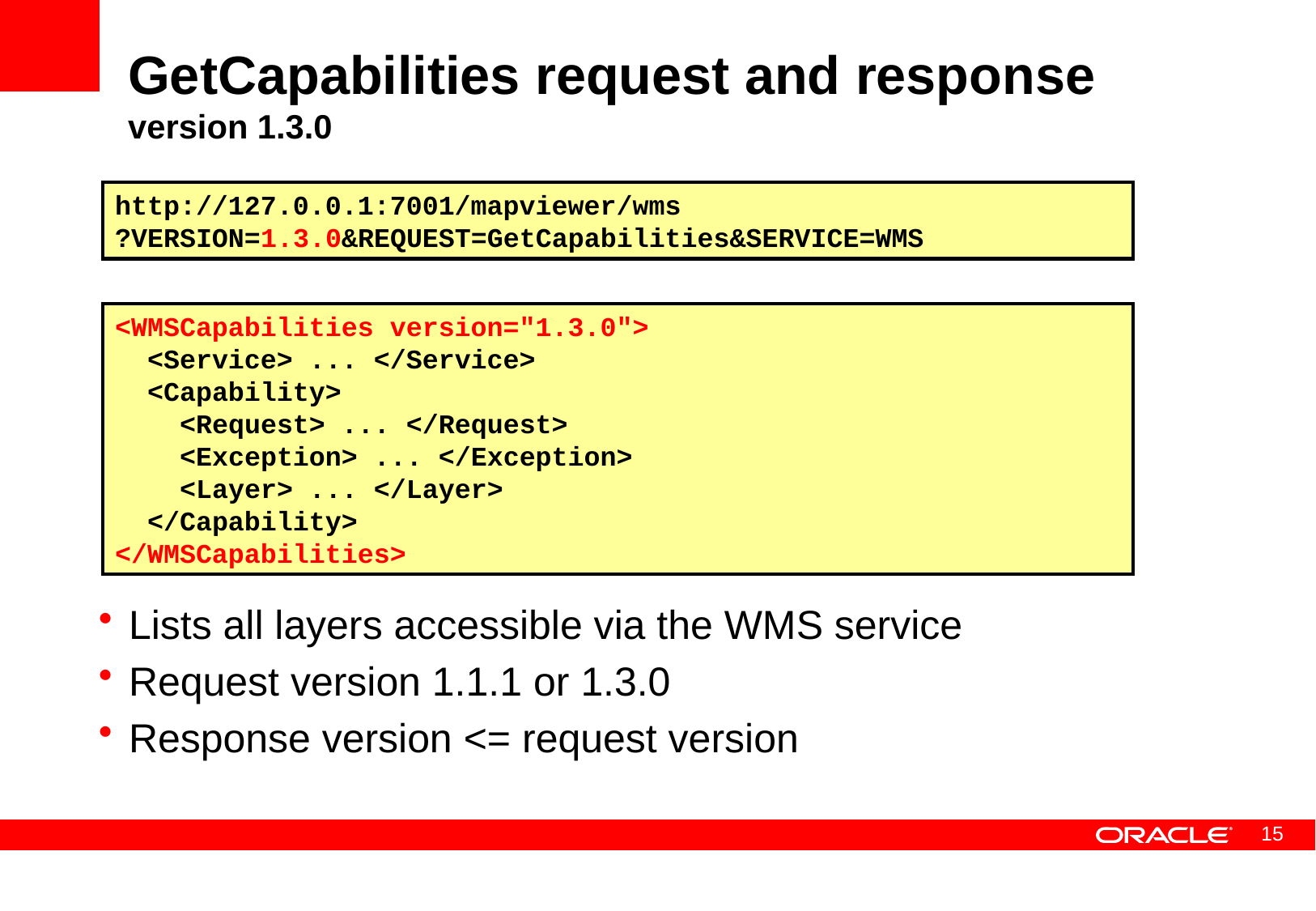

# GetCapabilities request and response version 1.3.0
http://127.0.0.1:7001/mapviewer/wms
?VERSION=1.3.0&REQUEST=GetCapabilities&SERVICE=WMS
<WMSCapabilities version="1.3.0">
  <Service> ... </Service>
  <Capability>
    <Request> ... </Request>
    <Exception> ... </Exception>
    <Layer> ... </Layer>
  </Capability>
</WMSCapabilities>
Lists all layers accessible via the WMS service
Request version 1.1.1 or 1.3.0
Response version <= request version